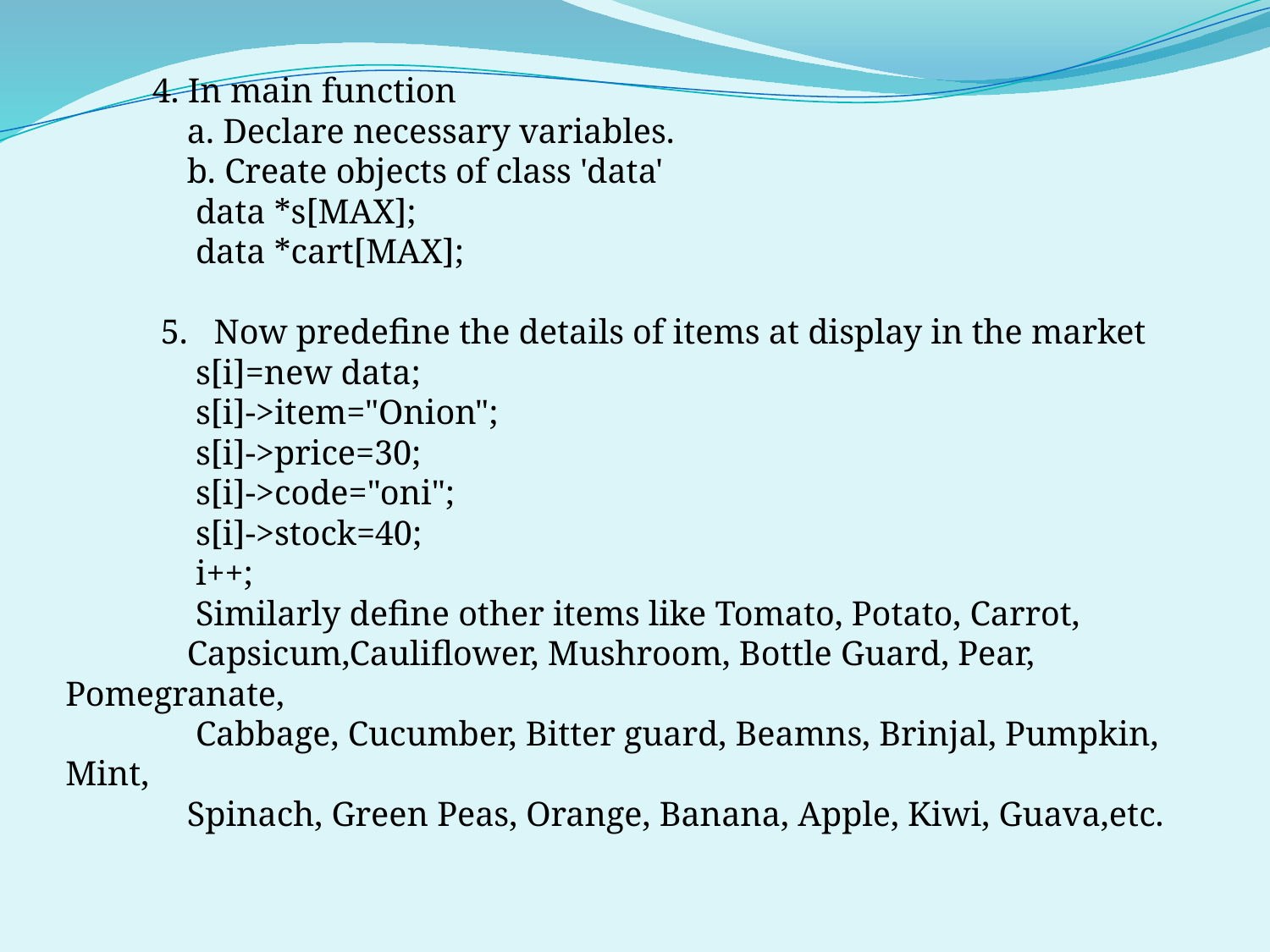

4. In main function
              a. Declare necessary variables.
              b. Create objects of class 'data'
               data *s[MAX];
               data *cart[MAX];

           5.   Now predefine the details of items at display in the market
               s[i]=new data;
               s[i]->item="Onion";
               s[i]->price=30;
               s[i]->code="oni";
               s[i]->stock=40;
               i++;
               Similarly define other items like Tomato, Potato, Carrot,
              Capsicum,Cauliflower, Mushroom, Bottle Guard, Pear, Pomegranate,
               Cabbage, Cucumber, Bitter guard, Beamns, Brinjal, Pumpkin, Mint,
              Spinach, Green Peas, Orange, Banana, Apple, Kiwi, Guava,etc.